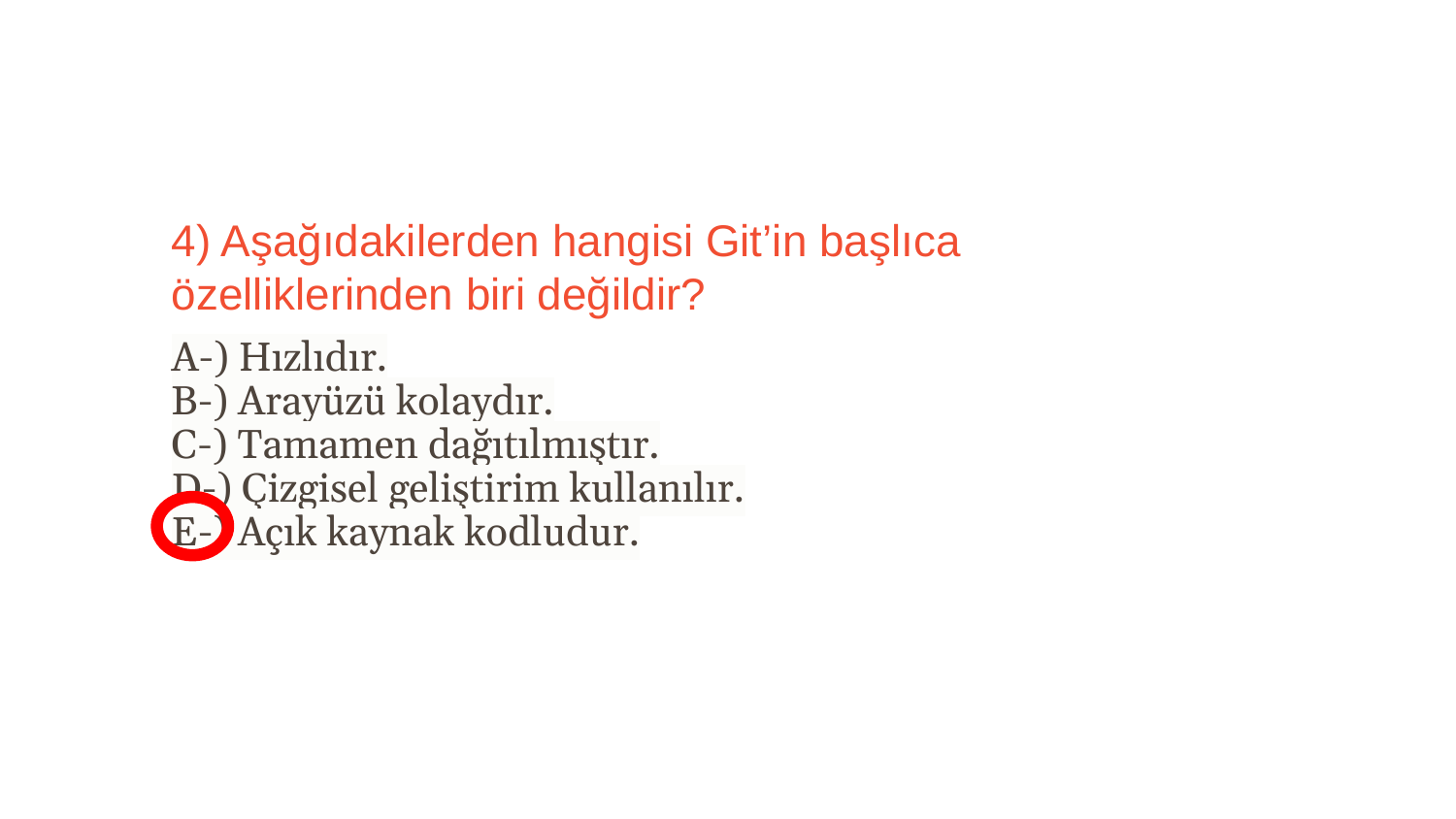

4) Aşağıdakilerden hangisi Git’in başlıca özelliklerinden biri değildir?
A-) Hızlıdır.
B-) Arayüzü kolaydır.
C-) Tamamen dağıtılmıştır.
D-) Çizgisel geliştirim kullanılır.
E-) Açık kaynak kodludur.